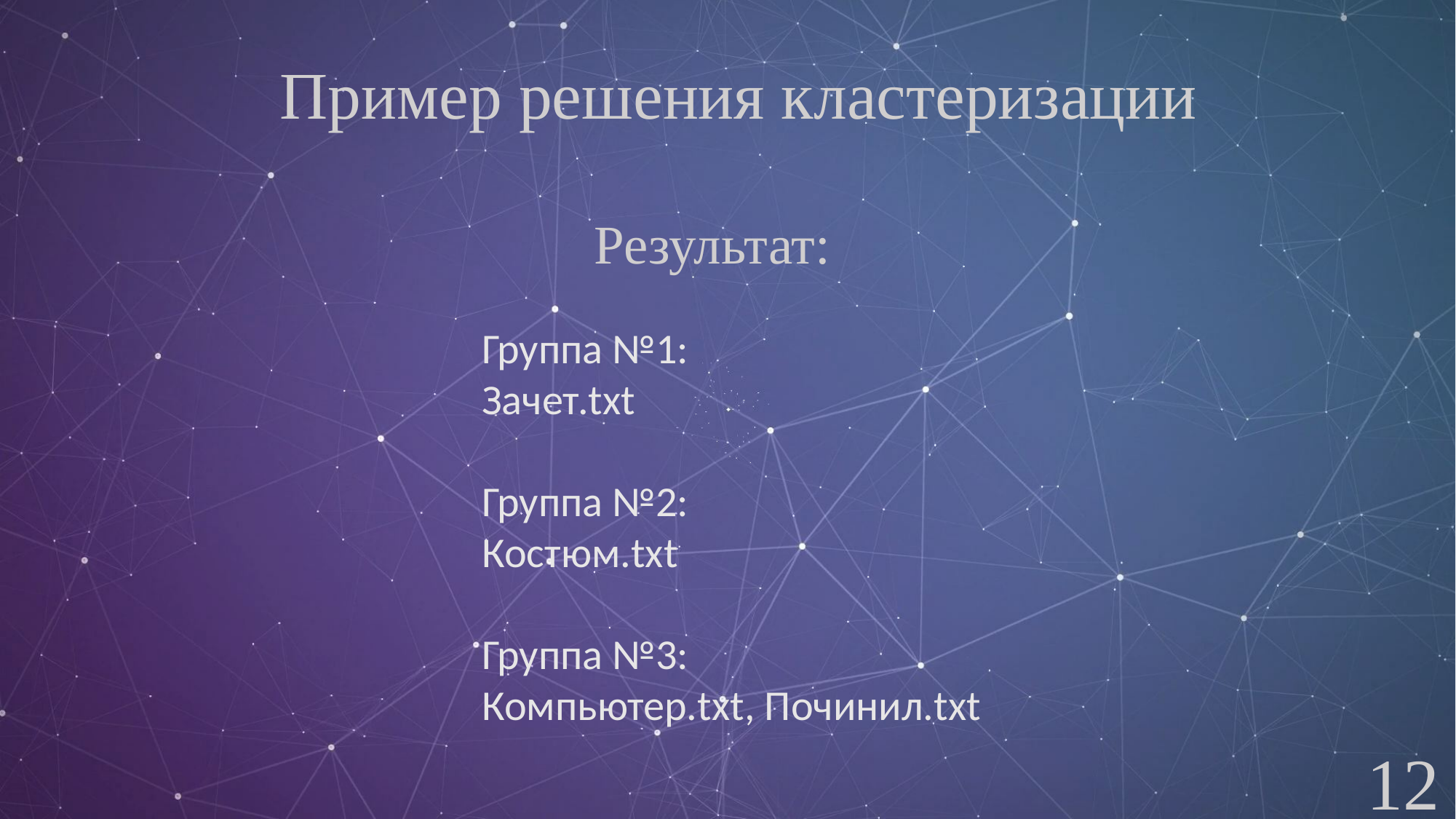

Пример решения кластеризации
Результат:
Группа №1:
Зачет.txt

Группа №2:
Костюм.txt

Группа №3:
Компьютер.txt, Починил.txt

12